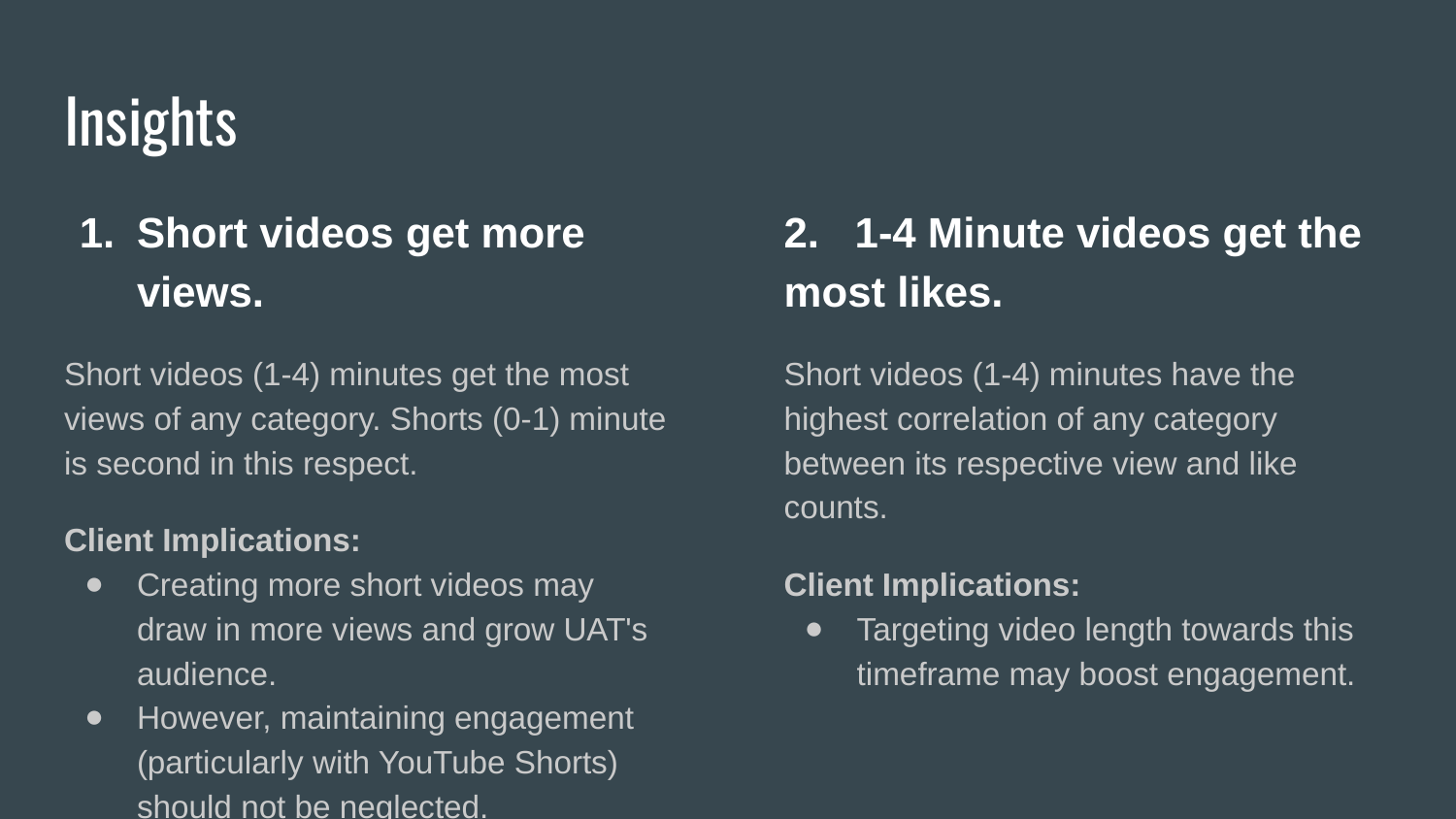

# Insights
Short videos get more views.
Short videos (1-4) minutes get the most views of any category. Shorts (0-1) minute is second in this respect.
Client Implications:
Creating more short videos may draw in more views and grow UAT's audience.
However, maintaining engagement (particularly with YouTube Shorts) should not be neglected.
2.   1-4 Minute videos get the most likes.
Short videos (1-4) minutes have the highest correlation of any category between its respective view and like counts.
Client Implications:
Targeting video length towards this timeframe may boost engagement.